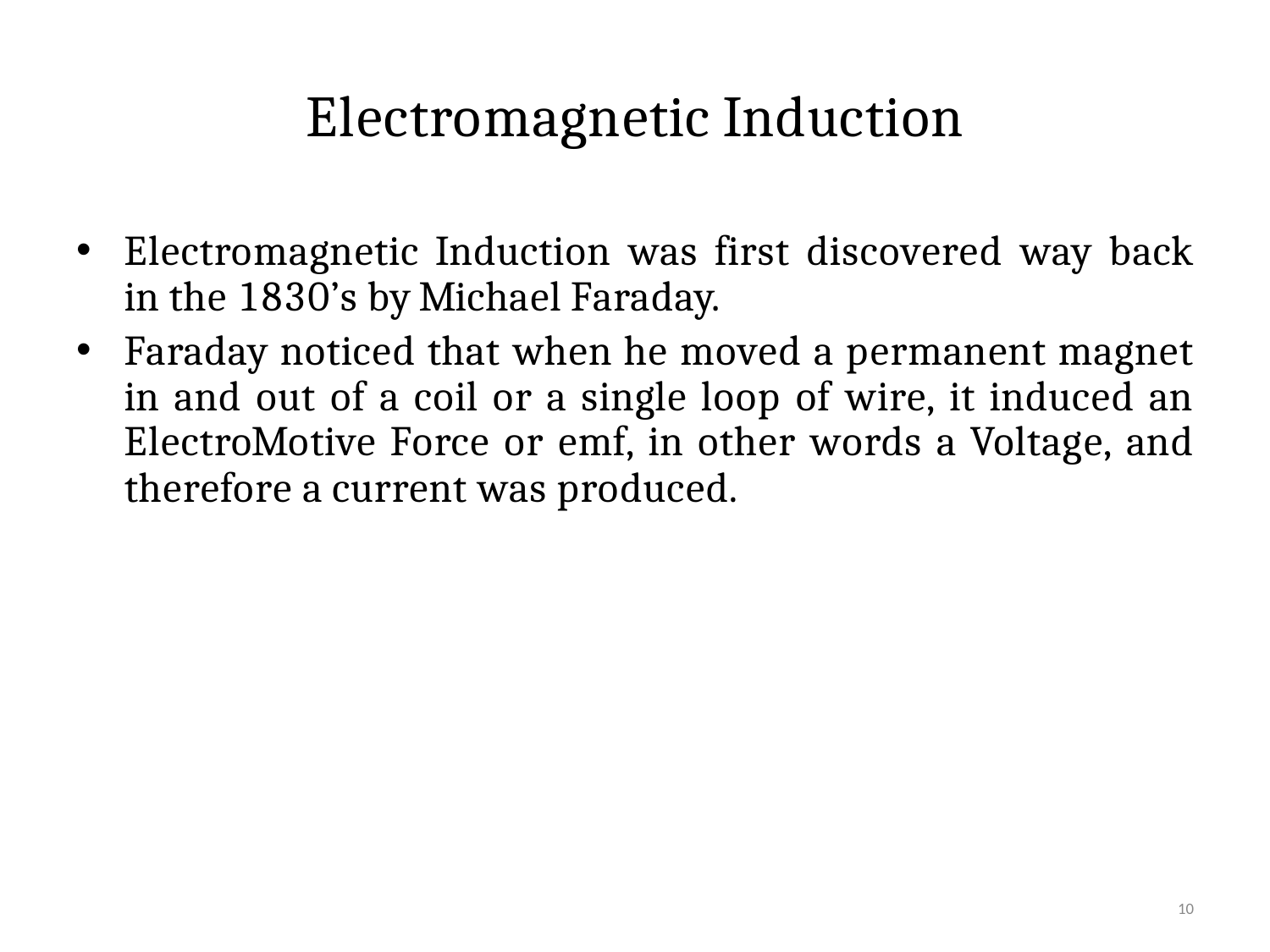

# Electromagnetic Induction
Electromagnetic Induction was first discovered way back in the 1830’s by Michael Faraday.
Faraday noticed that when he moved a permanent magnet in and out of a coil or a single loop of wire, it induced an ElectroMotive Force or emf, in other words a Voltage, and therefore a current was produced.
10